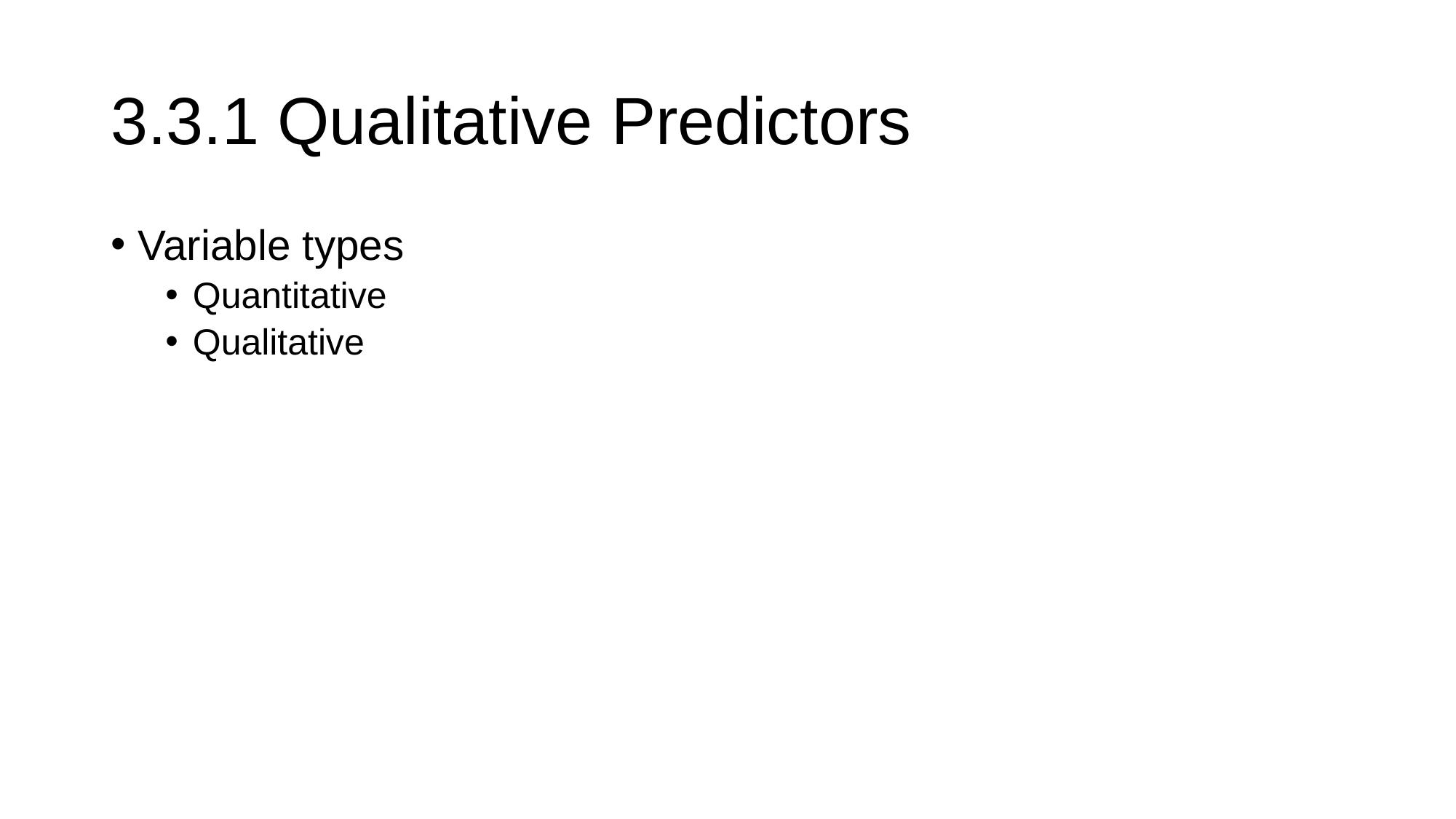

# 3.3.1 Qualitative Predictors
Variable types
Quantitative
Qualitative